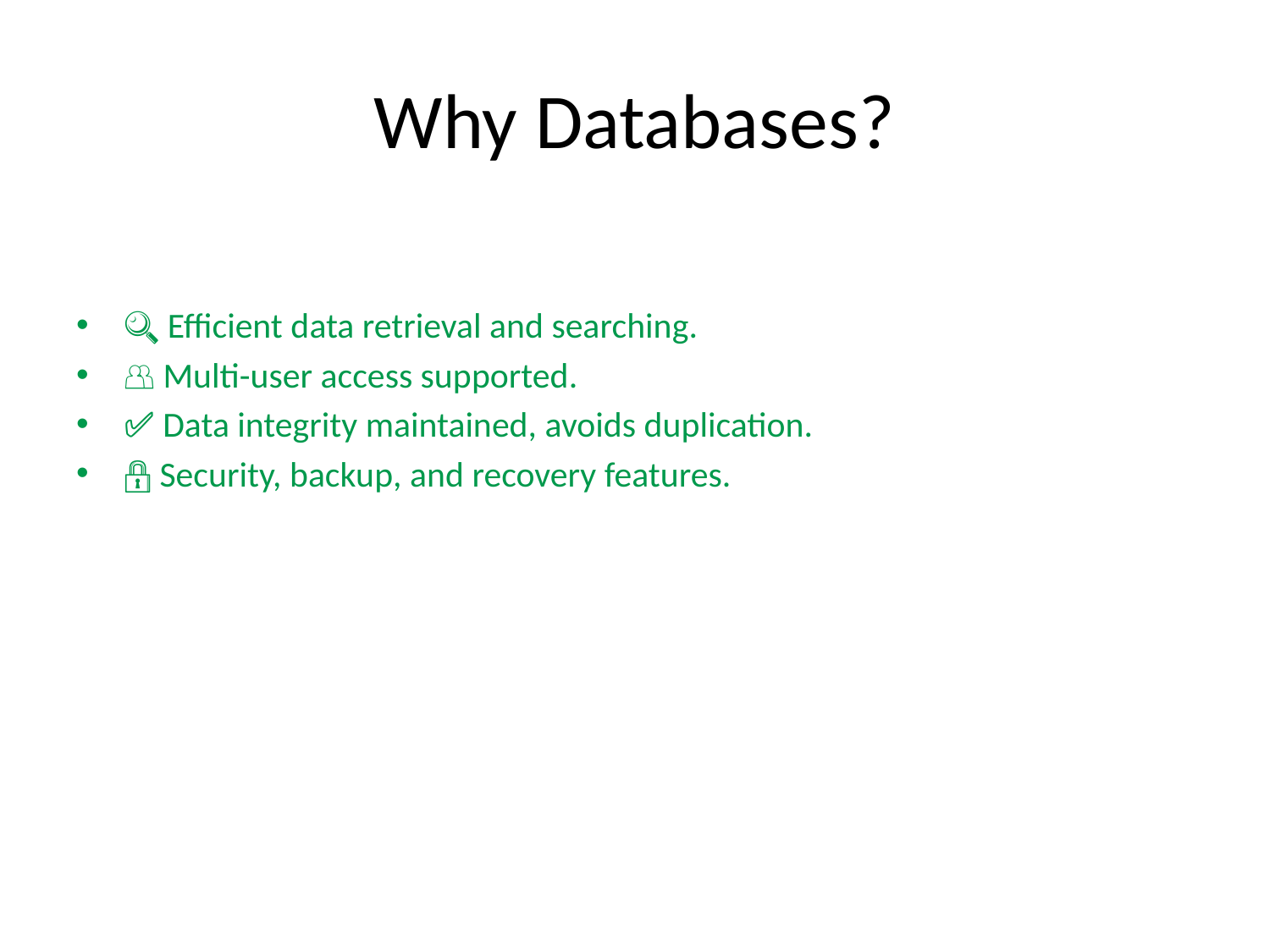

# Why Databases?

🔍 Efficient data retrieval and searching.
👥 Multi-user access supported.
✅ Data integrity maintained, avoids duplication.
🔒 Security, backup, and recovery features.